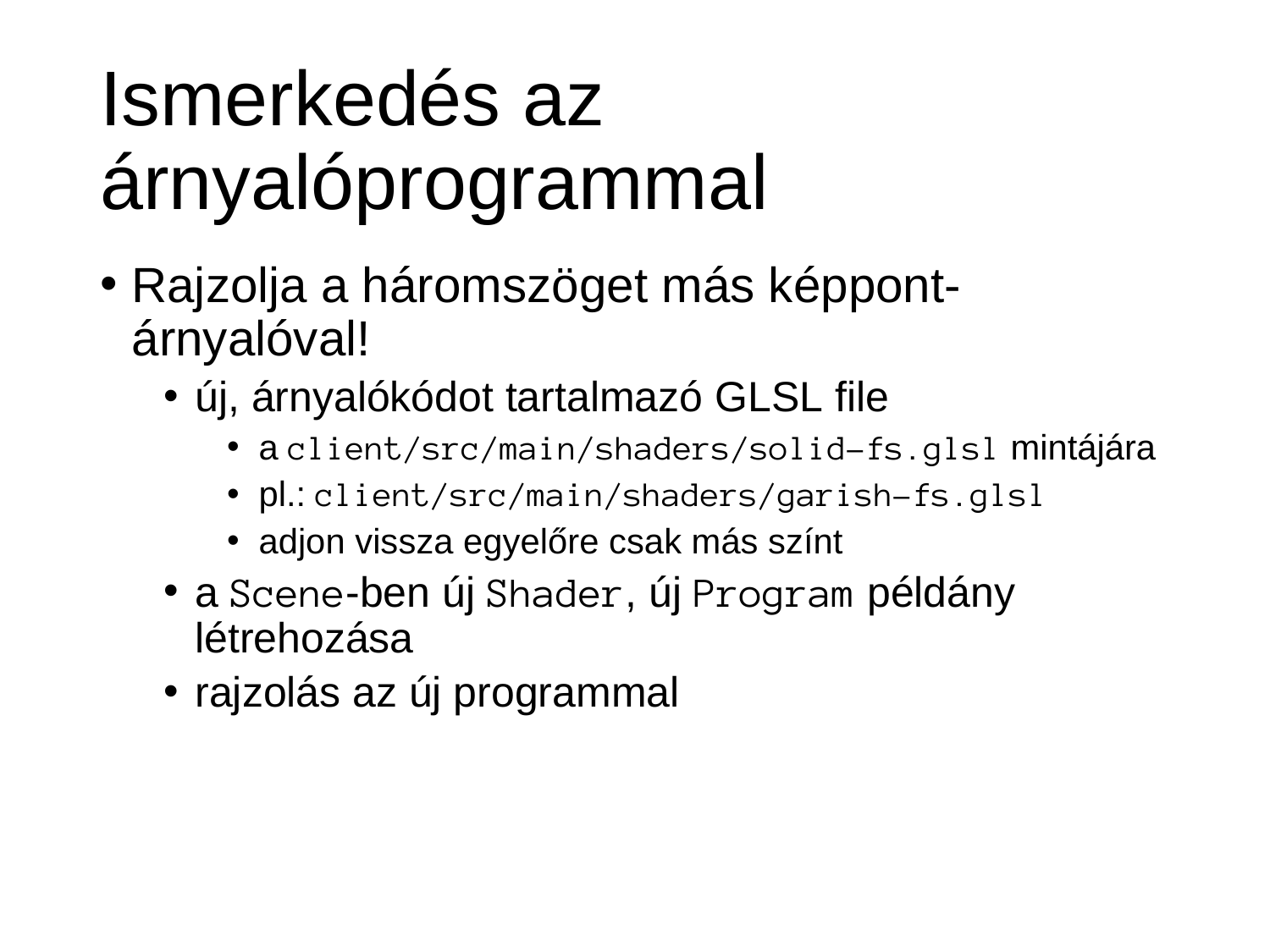

# Ismerkedés az árnyalóprogrammal
Rajzolja a háromszöget más képpont-árnyalóval!
új, árnyalókódot tartalmazó GLSL file
a client/src/main/shaders/solid-fs.glsl mintájára
pl.: client/src/main/shaders/garish-fs.glsl
adjon vissza egyelőre csak más színt
a Scene-ben új Shader, új Program példány létrehozása
rajzolás az új programmal